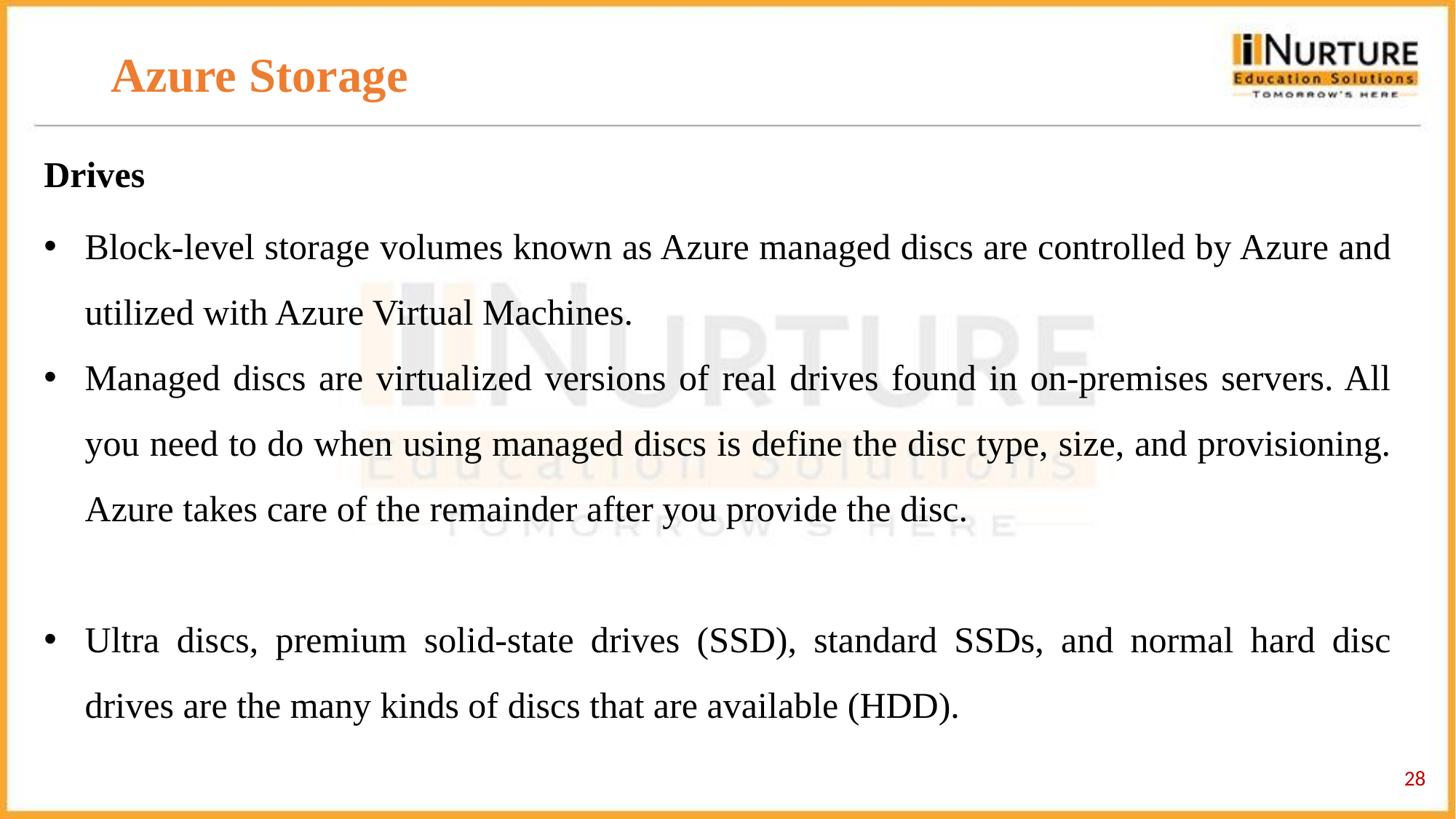

# Azure Storage
Drives
Block-level storage volumes known as Azure managed discs are controlled by Azure and utilized with Azure Virtual Machines.
Managed discs are virtualized versions of real drives found in on-premises servers. All you need to do when using managed discs is define the disc type, size, and provisioning. Azure takes care of the remainder after you provide the disc.

Ultra discs, premium solid-state drives (SSD), standard SSDs, and normal hard disc drives are the many kinds of discs that are available (HDD).
28